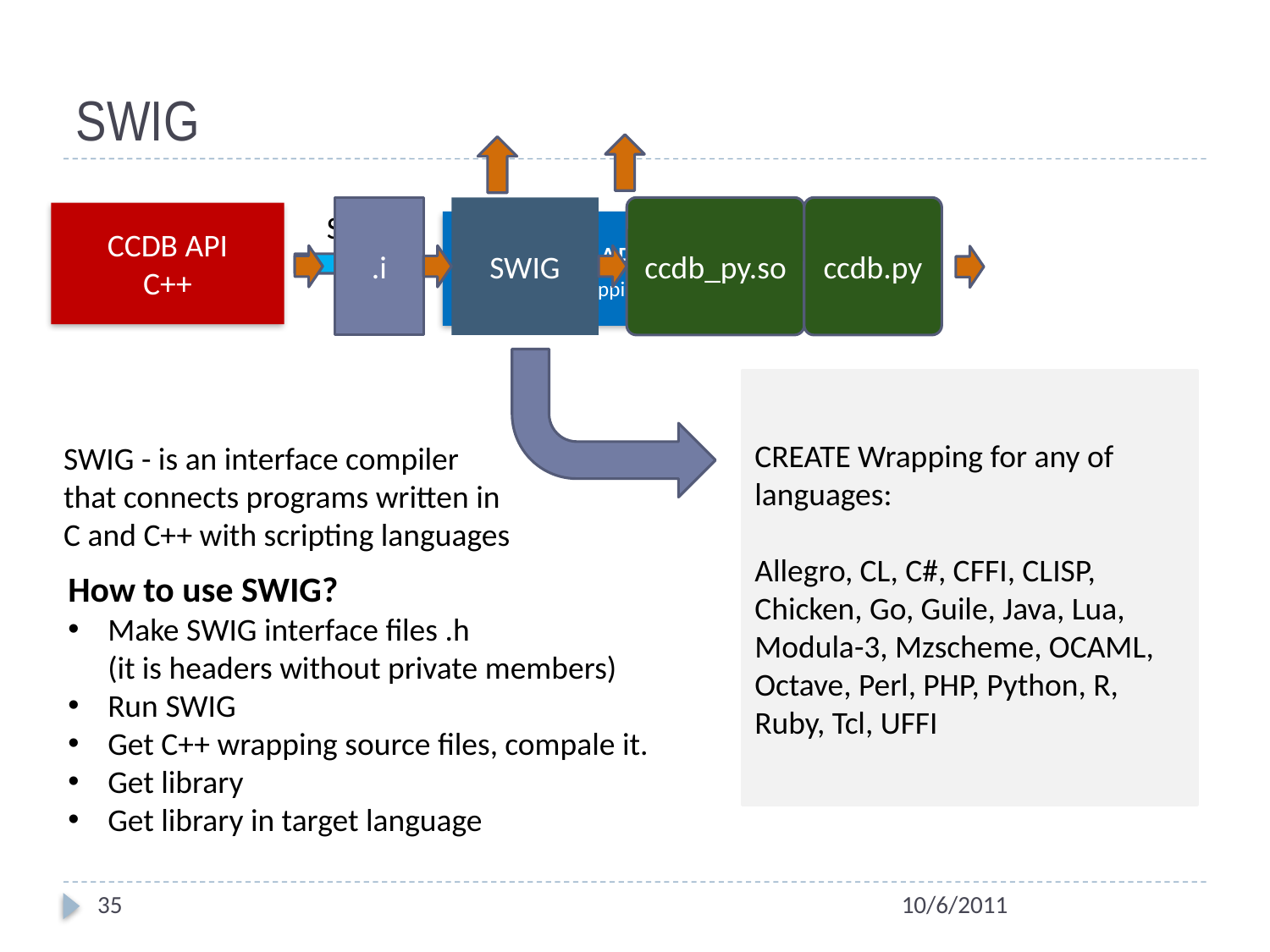

# SWIG

.i
SWIG
ccdb_py.so
ccdb.py

SWIG
CCDB API
C++
Python API
(C++ API wrapping)

CREATE Wrapping for any of languages:

Allegro, CL, C#, CFFI, CLISP, Chicken, Go, Guile, Java, Lua, Modula-3, Mzscheme, OCAML, Octave, Perl, PHP, Python, R, Ruby, Tcl, UFFI
SWIG - is an interface compiler that connects programs written in C and C++ with scripting languages
How to use SWIG?
Make SWIG interface files .h
(it is headers without private members)
Run SWIG
Get C++ wrapping source files, compale it.
Get library
Get library in target language

35
10/6/2011